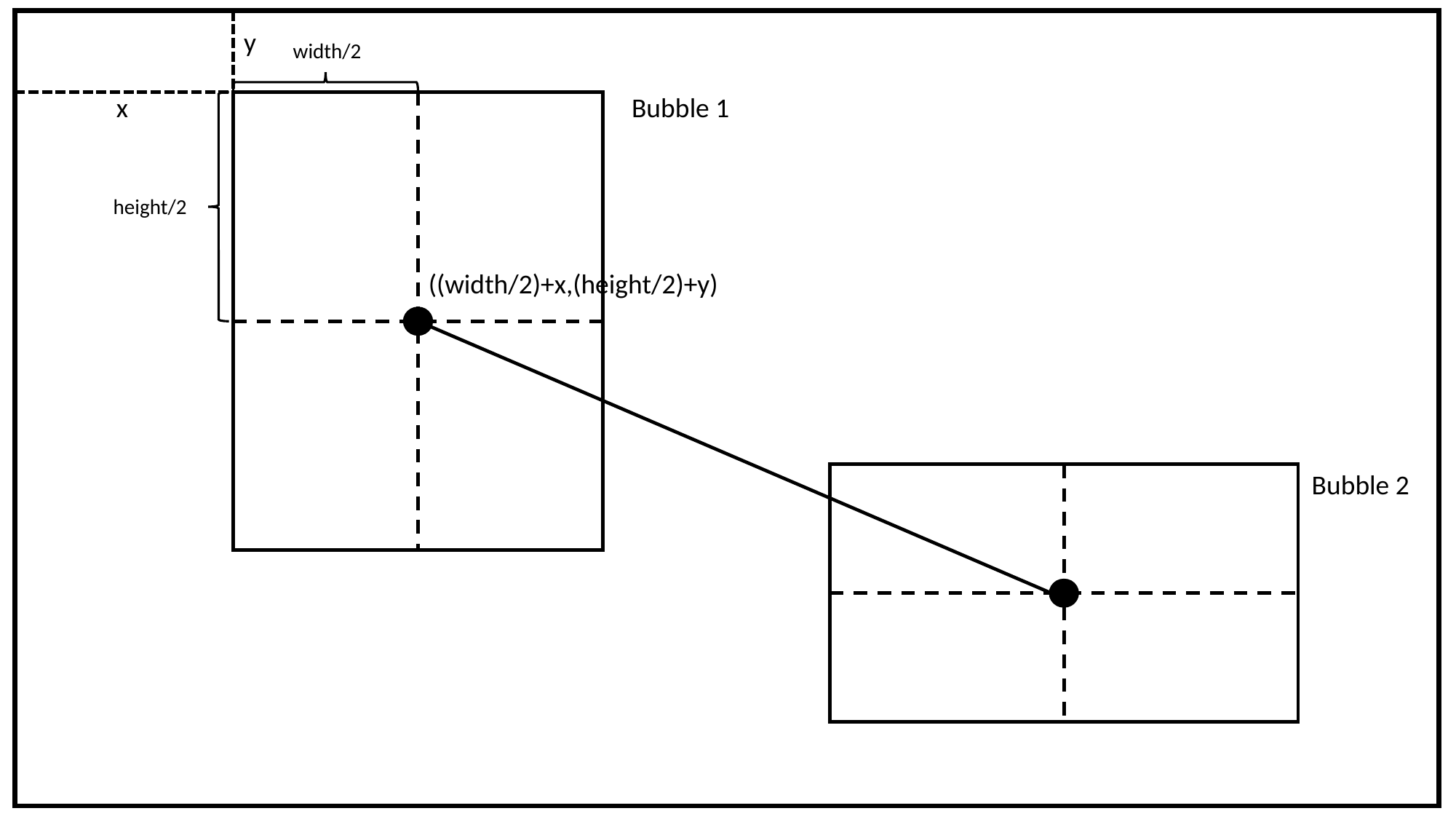

y
width/2
x
Bubble 1

height/2
((width/2)+x,(height/2)+y)

Bubble 2